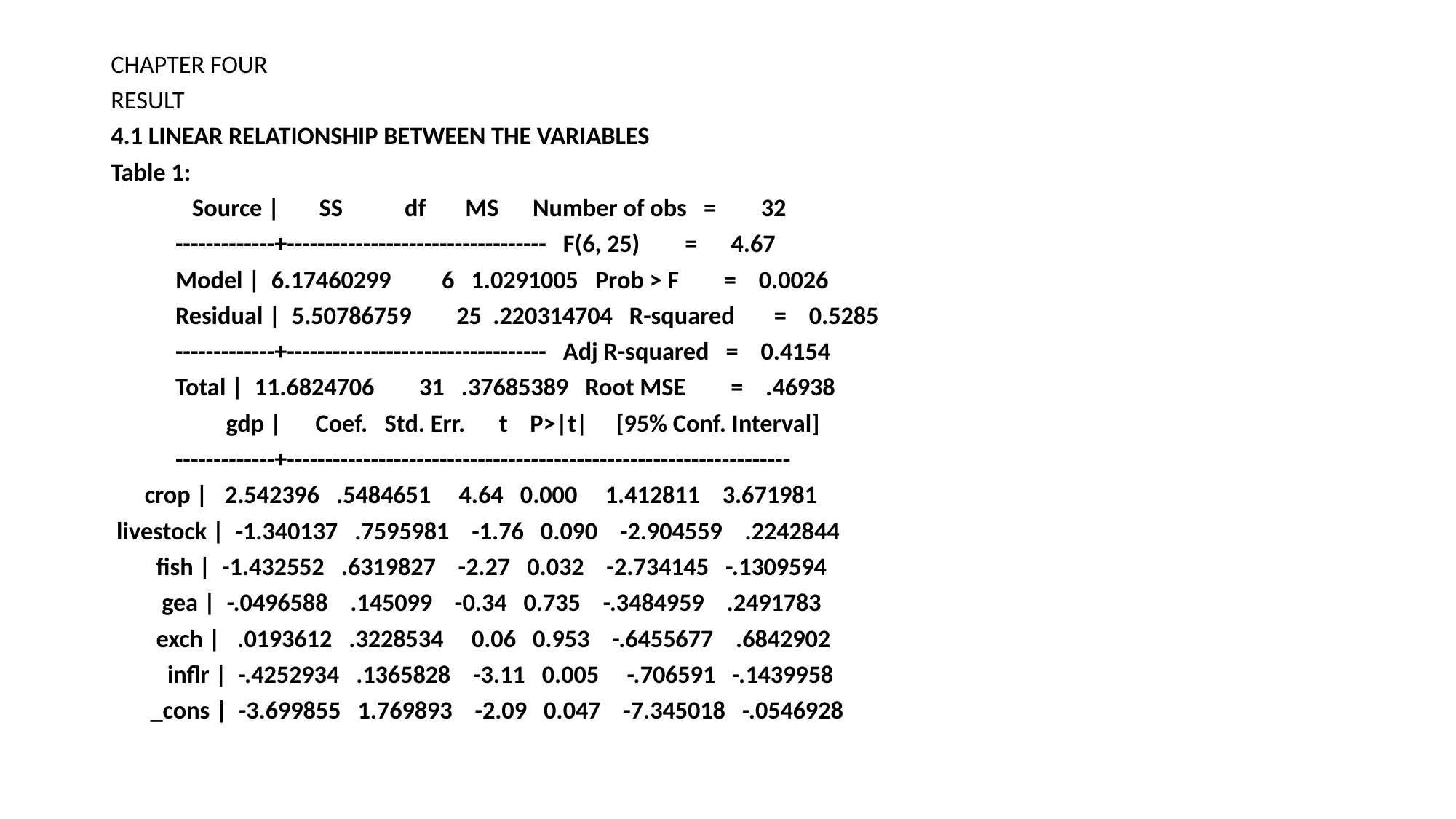

CHAPTER FOUR
RESULT
4.1 LINEAR RELATIONSHIP BETWEEN THE VARIABLES
Table 1:
	   Source |       SS           df       MS      Number of obs   =        32
	-------------+----------------------------------   F(6, 25)        =      4.67
	Model |  6.17460299         6   1.0291005   Prob > F        =    0.0026
	Residual |  5.50786759        25  .220314704   R-squared       =    0.5285
	-------------+----------------------------------   Adj R-squared   =    0.4154
	Total |  11.6824706        31   .37685389   Root MSE        =    .46938
	         gdp |      Coef.   Std. Err.      t    P>|t|     [95% Conf. Interval]
	-------------+------------------------------------------------------------------
      crop |   2.542396   .5484651     4.64   0.000     1.412811    3.671981
 livestock |  -1.340137   .7595981    -1.76   0.090    -2.904559    .2242844
        fish |  -1.432552   .6319827    -2.27   0.032    -2.734145   -.1309594
         gea |  -.0496588    .145099    -0.34   0.735    -.3484959    .2491783
        exch |   .0193612   .3228534     0.06   0.953    -.6455677    .6842902
          inflr |  -.4252934   .1365828    -3.11   0.005     -.706591   -.1439958
       _cons |  -3.699855   1.769893    -2.09   0.047    -7.345018   -.0546928